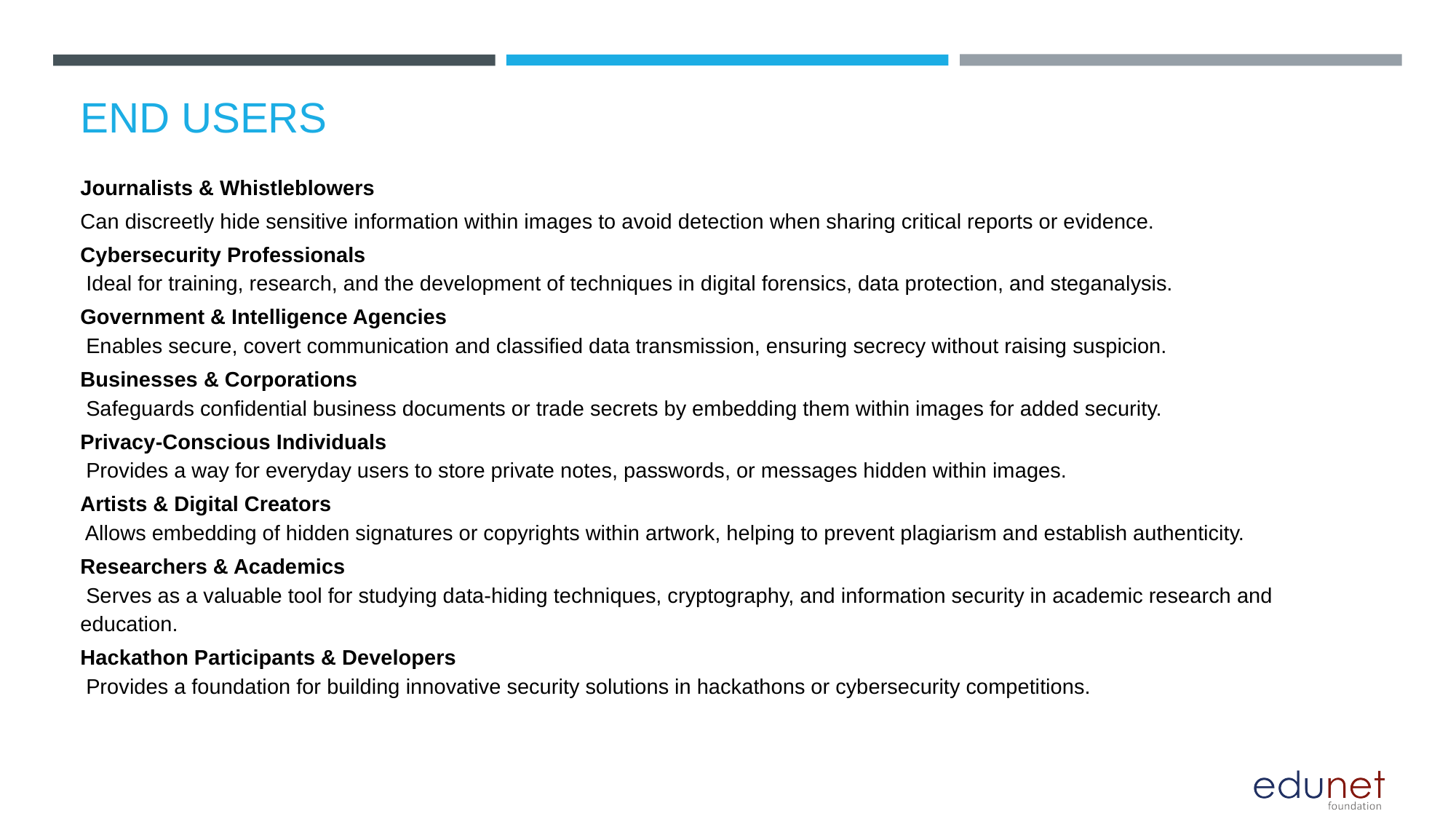

# END USERS

Journalists & Whistleblowers
Can discreetly hide sensitive information within images to avoid detection when sharing critical reports or evidence.
Cybersecurity Professionals
 Ideal for training, research, and the development of techniques in digital forensics, data protection, and steganalysis.
Government & Intelligence Agencies
 Enables secure, covert communication and classified data transmission, ensuring secrecy without raising suspicion.
Businesses & Corporations
 Safeguards confidential business documents or trade secrets by embedding them within images for added security.
Privacy-Conscious Individuals
 Provides a way for everyday users to store private notes, passwords, or messages hidden within images.
Artists & Digital Creators
 Allows embedding of hidden signatures or copyrights within artwork, helping to prevent plagiarism and establish authenticity.
Researchers & Academics
 Serves as a valuable tool for studying data-hiding techniques, cryptography, and information security in academic research and education.
Hackathon Participants & Developers
 Provides a foundation for building innovative security solutions in hackathons or cybersecurity competitions.